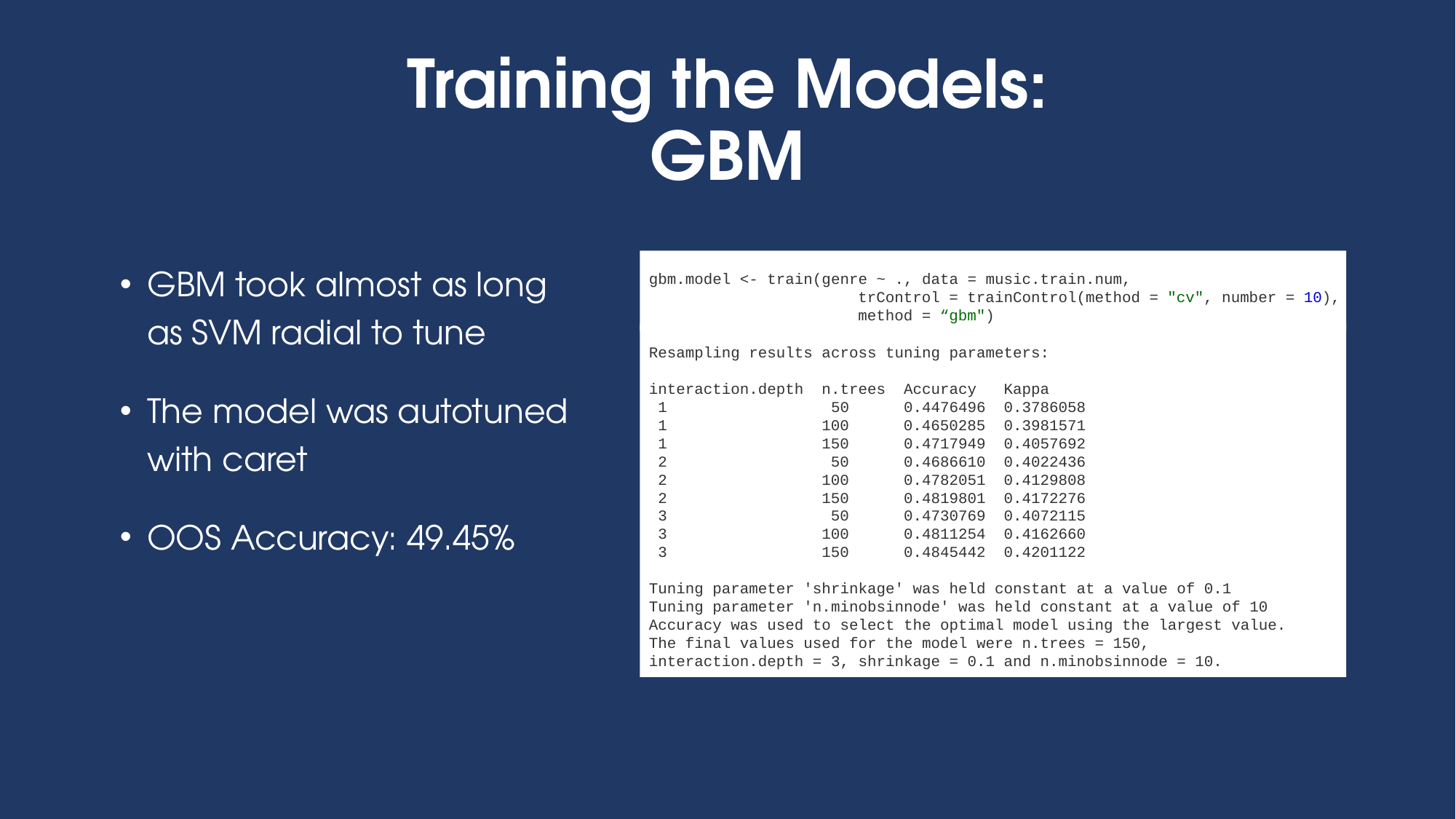

# Training the Models: GBM
GBM took almost as long as SVM radial to tune
The model was autotuned with caret
OOS Accuracy: 49.45%

 gbm.model <- train(genre ~ ., data = music.train.num,
		trControl = trainControl(method = "cv", number = 10),
		method = “gbm")

 Resampling results across tuning parameters:

 interaction.depth  n.trees  Accuracy   Kappa
  1                  50      0.4476496  0.3786058
  1 	        100	     0.4650285  0.3981571
  1 	        150      0.4717949  0.4057692
  2 	         50      0.4686610  0.4022436
  2 	        100      0.4782051  0.4129808
  2 	        150      0.4819801  0.4172276
  3 	         50      0.4730769  0.4072115
  3 	        100      0.4811254  0.4162660
  3 	        150      0.4845442  0.4201122

 Tuning parameter 'shrinkage' was held constant at a value of 0.1
 Tuning parameter 'n.minobsinnode' was held constant at a value of 10
 Accuracy was used to select the optimal model using the largest value.
 The final values used for the model were n.trees = 150,
 interaction.depth = 3, shrinkage = 0.1 and n.minobsinnode = 10.